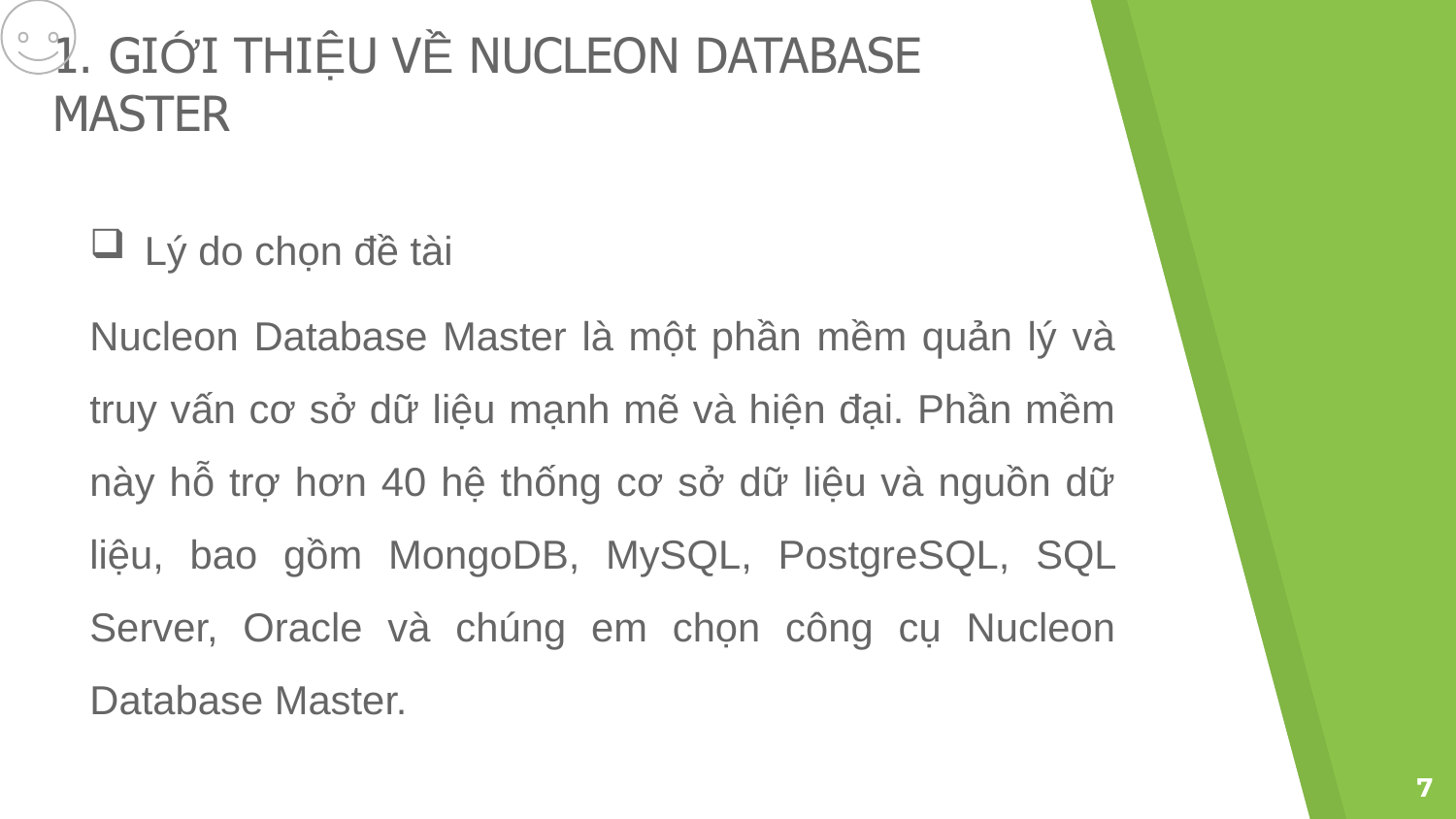

1. GIỚI THIỆU VỀ NUCLEON DATABASE MASTER
Lý do chọn đề tài
Nucleon Database Master là một phần mềm quản lý và truy vấn cơ sở dữ liệu mạnh mẽ và hiện đại. Phần mềm này hỗ trợ hơn 40 hệ thống cơ sở dữ liệu và nguồn dữ liệu, bao gồm MongoDB, MySQL, PostgreSQL, SQL Server, Oracle và chúng em chọn công cụ Nucleon Database Master.

7